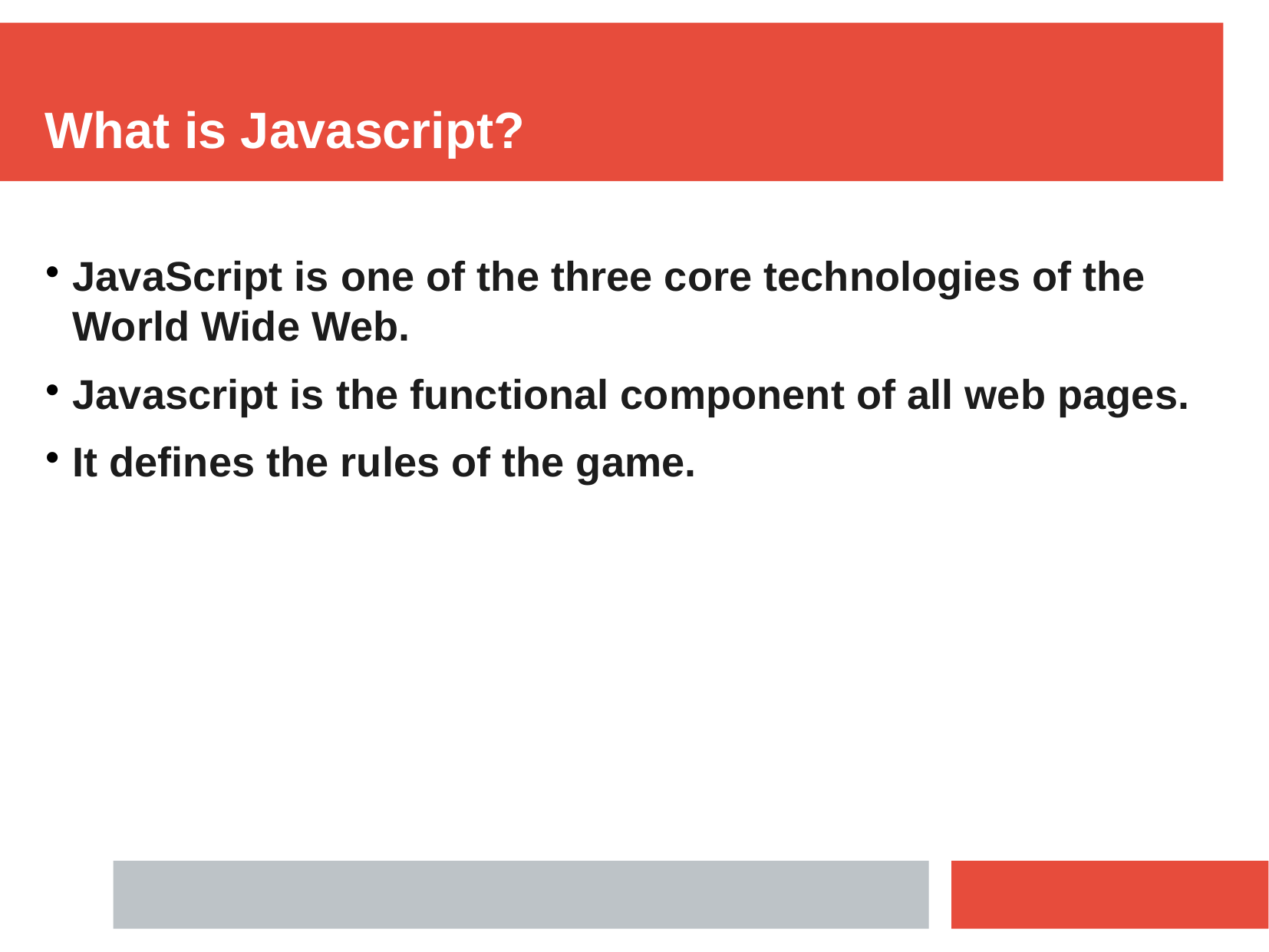

What is Javascript?
JavaScript is one of the three core technologies of the World Wide Web.
Javascript is the functional component of all web pages.
It defines the rules of the game.